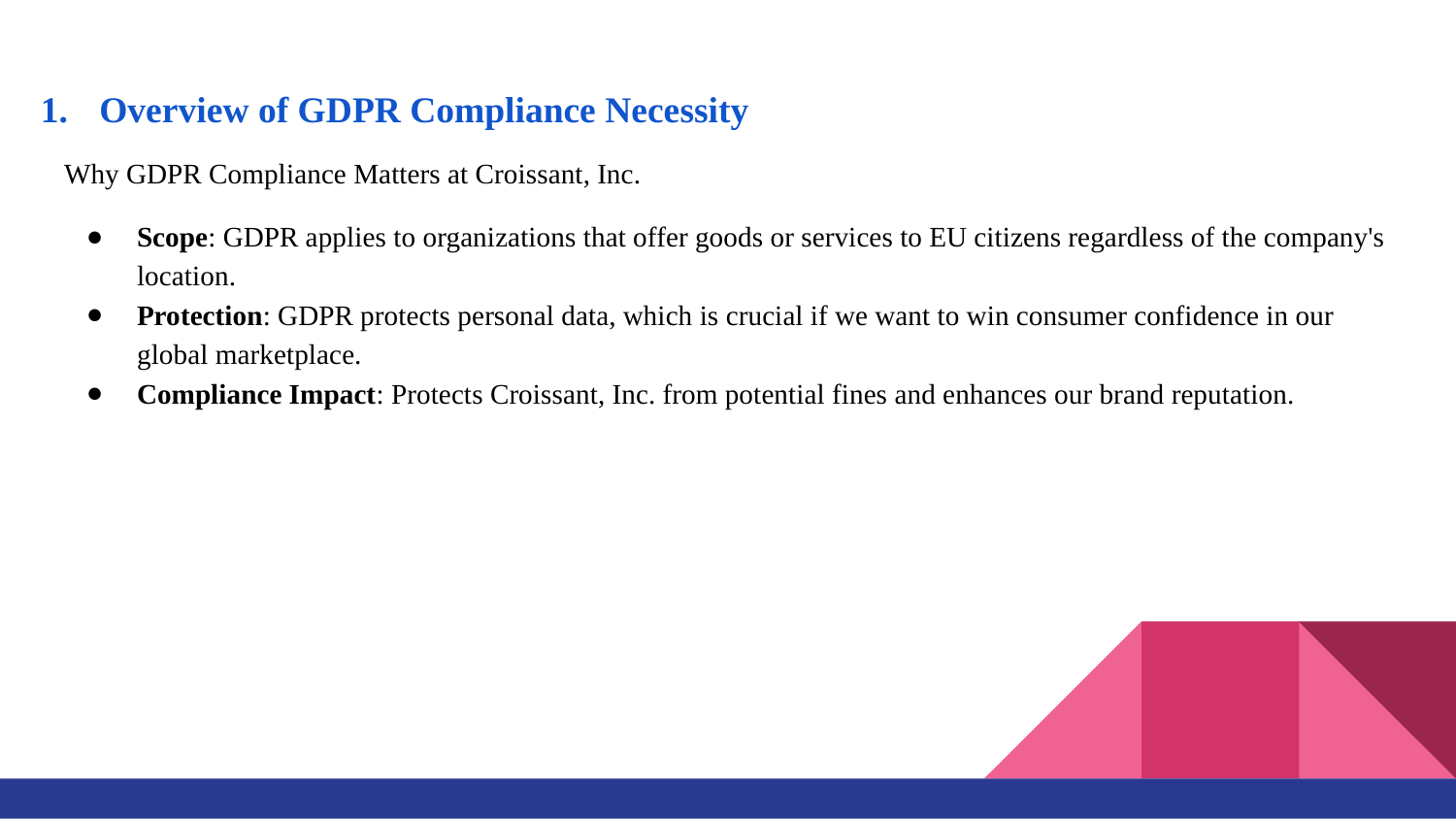

# Overview of GDPR Compliance Necessity
Why GDPR Compliance Matters at Croissant, Inc.
Scope: GDPR applies to organizations that offer goods or services to EU citizens regardless of the company's location.
Protection: GDPR protects personal data, which is crucial if we want to win consumer confidence in our global marketplace.
Compliance Impact: Protects Croissant, Inc. from potential fines and enhances our brand reputation.